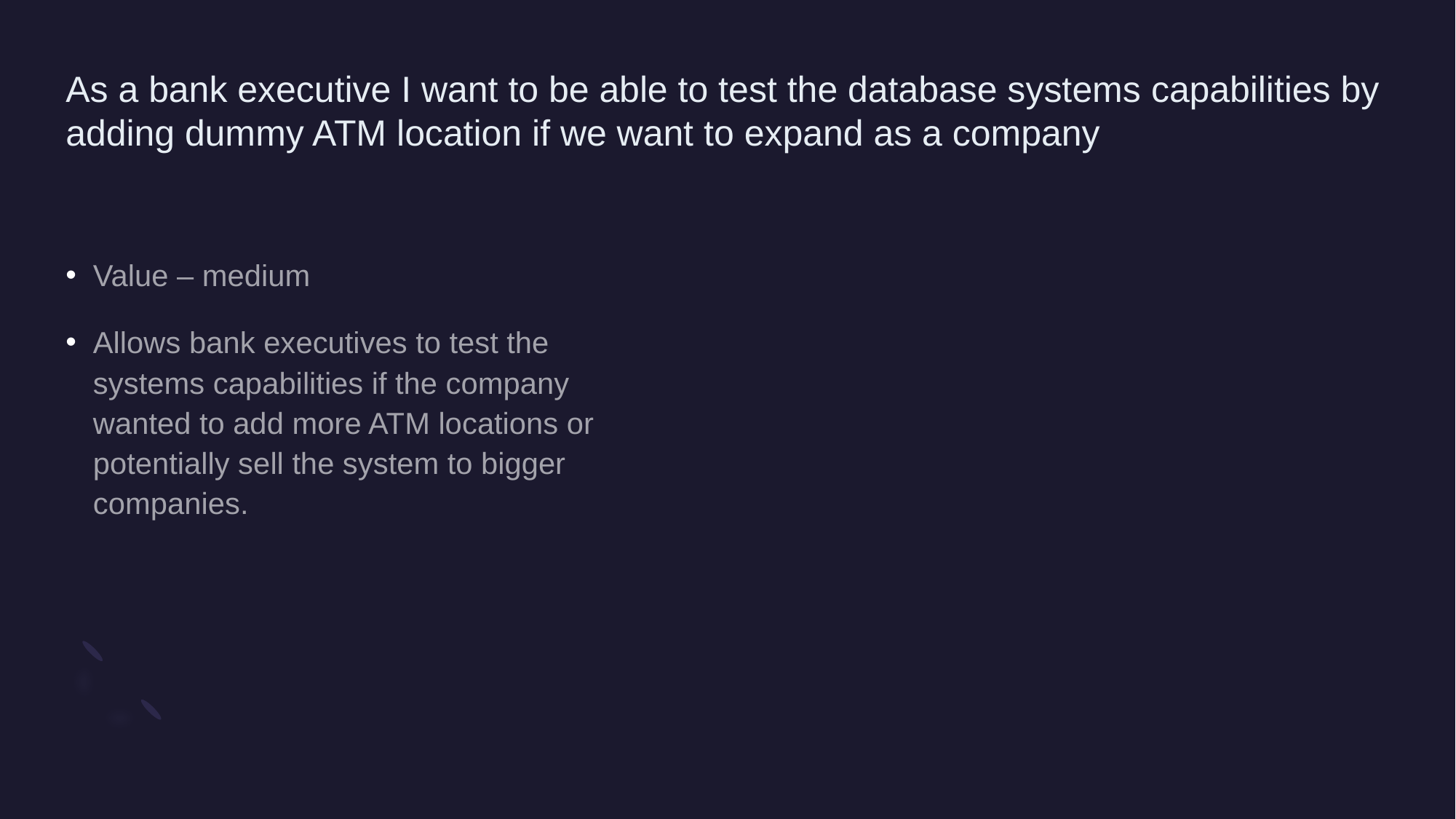

# As a bank executive I want to be able to test the database systems capabilities by adding dummy ATM location if we want to expand as a company

Value – medium
Allows bank executives to test the systems capabilities if the company wanted to add more ATM locations or potentially sell the system to bigger companies.